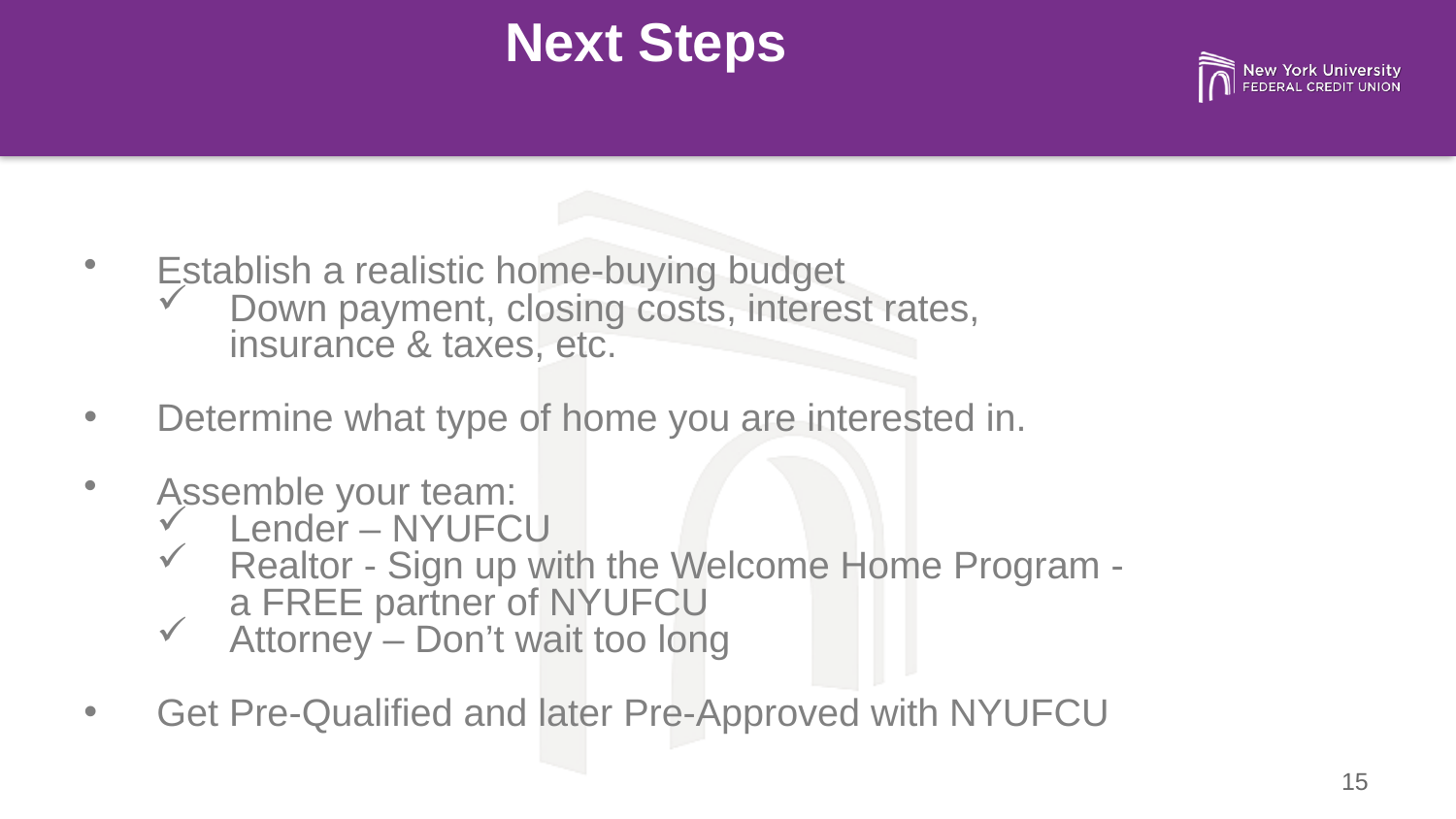

Next Steps

Establish a realistic home-buying budget
Down payment, closing costs, interest rates, insurance & taxes, etc.

Determine what type of home you are interested in.

Assemble your team:
Lender – NYUFCU
Realtor - Sign up with the Welcome Home Program - a FREE partner of NYUFCU
Attorney – Don’t wait too long

Get Pre-Qualified and later Pre-Approved with NYUFCU
15